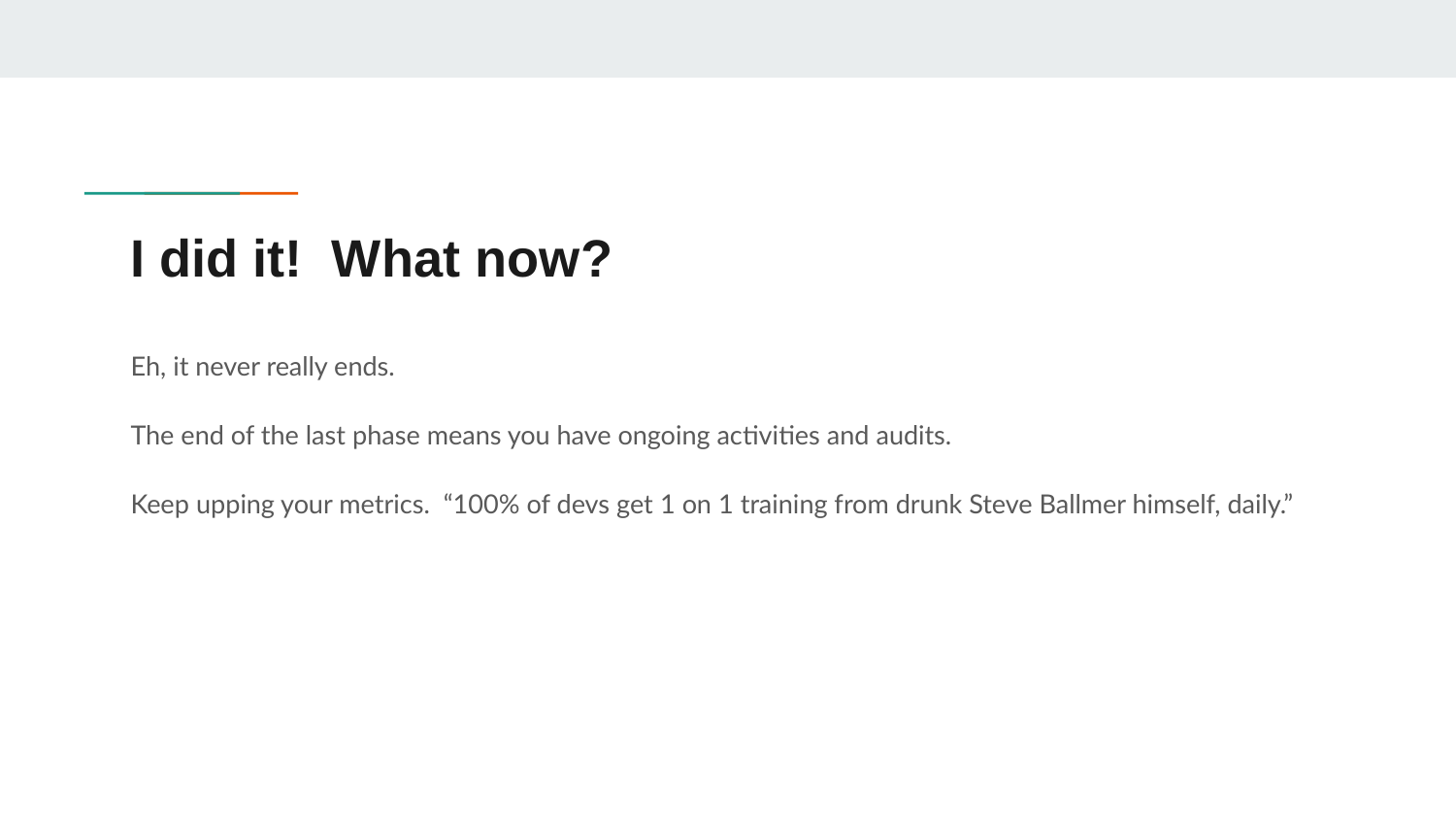

# I did it!  What now?
Eh, it never really ends.
The end of the last phase means you have ongoing activities and audits.
Keep upping your metrics.  “100% of devs get 1 on 1 training from drunk Steve Ballmer himself, daily.”